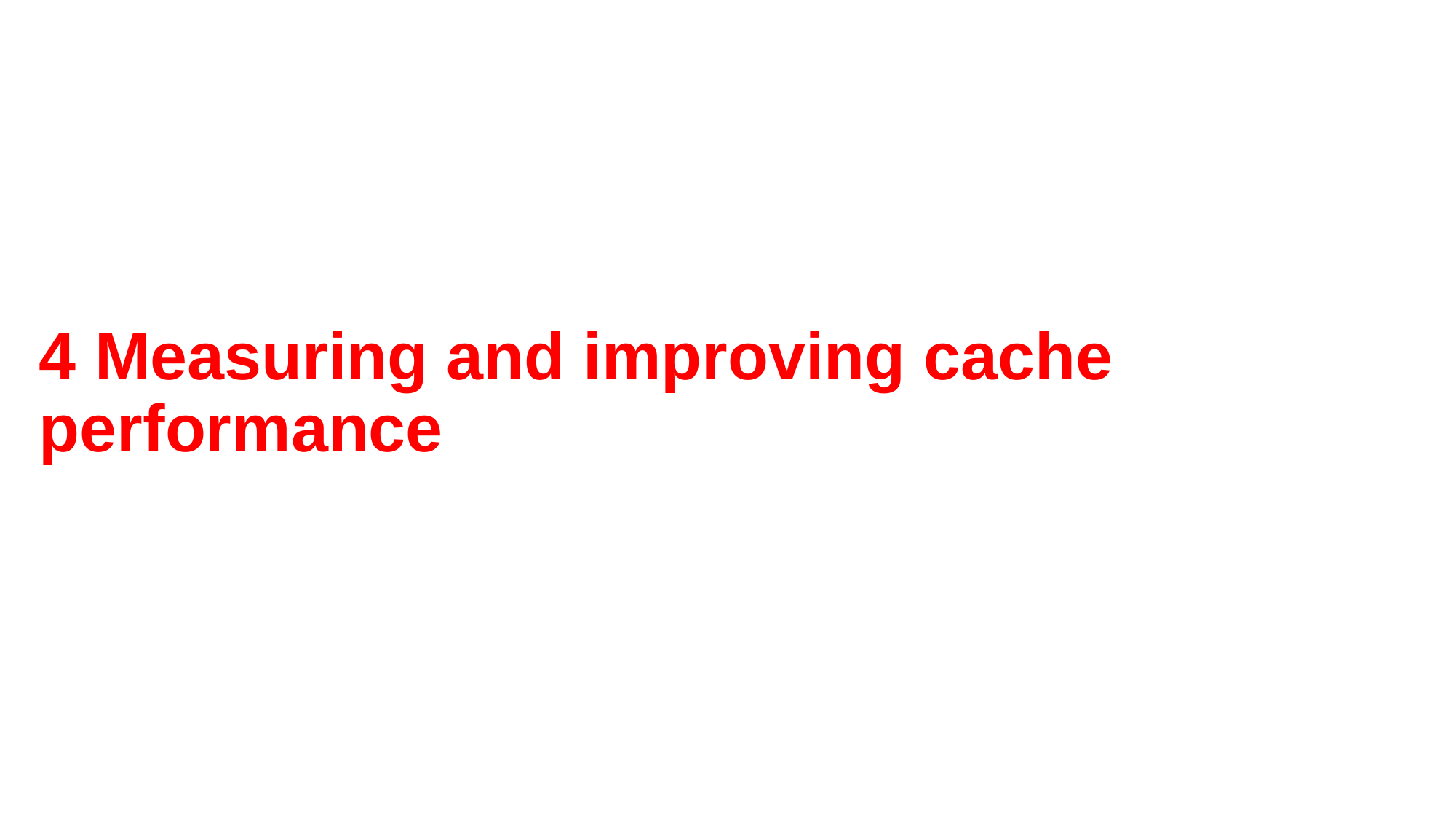

# 4 Measuring and improving cache performance